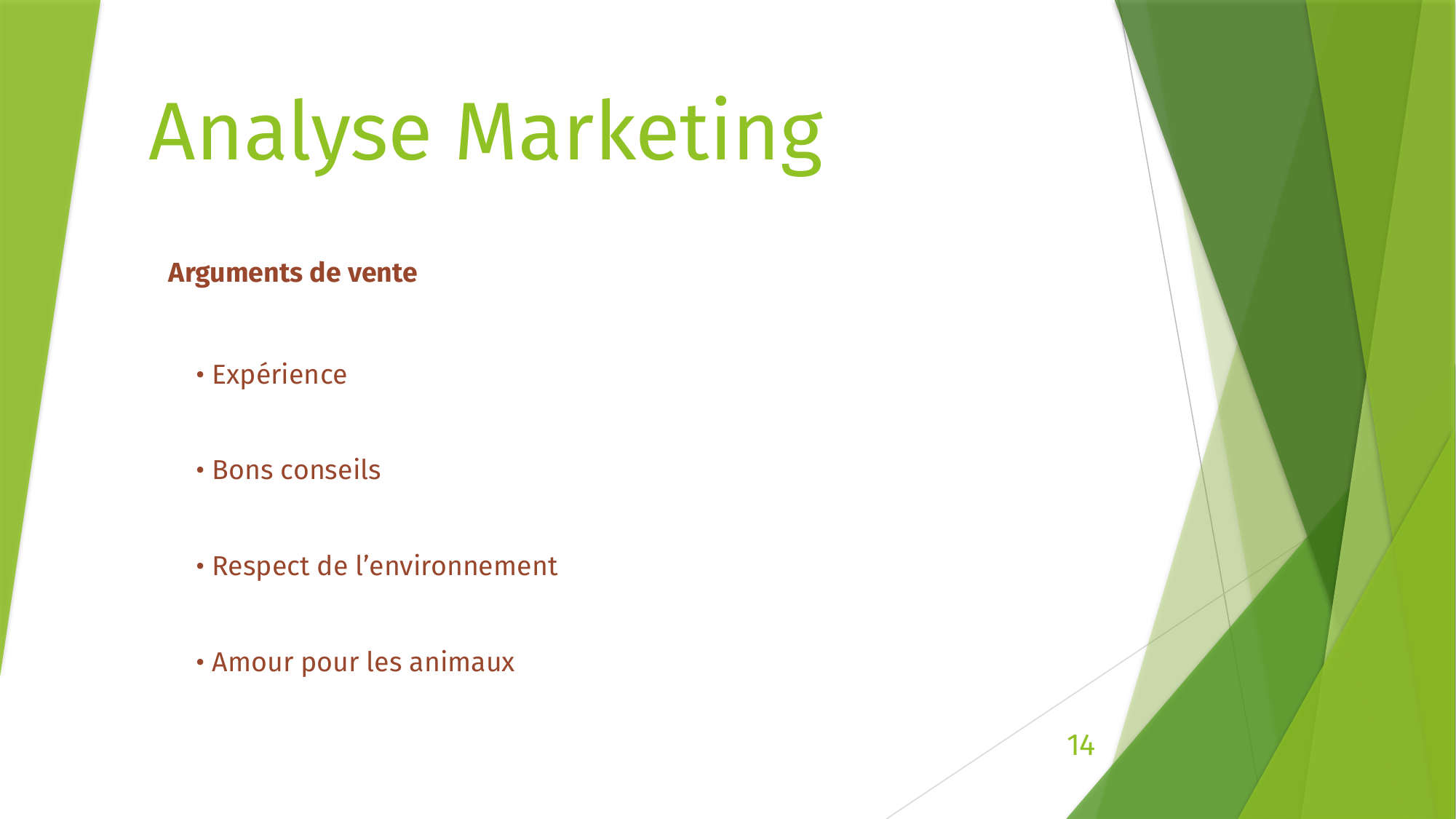

# Analyse Marketing
Arguments de vente
• Expérience

• Bons conseils

• Respect de l’environnement

• Amour pour les animaux

14